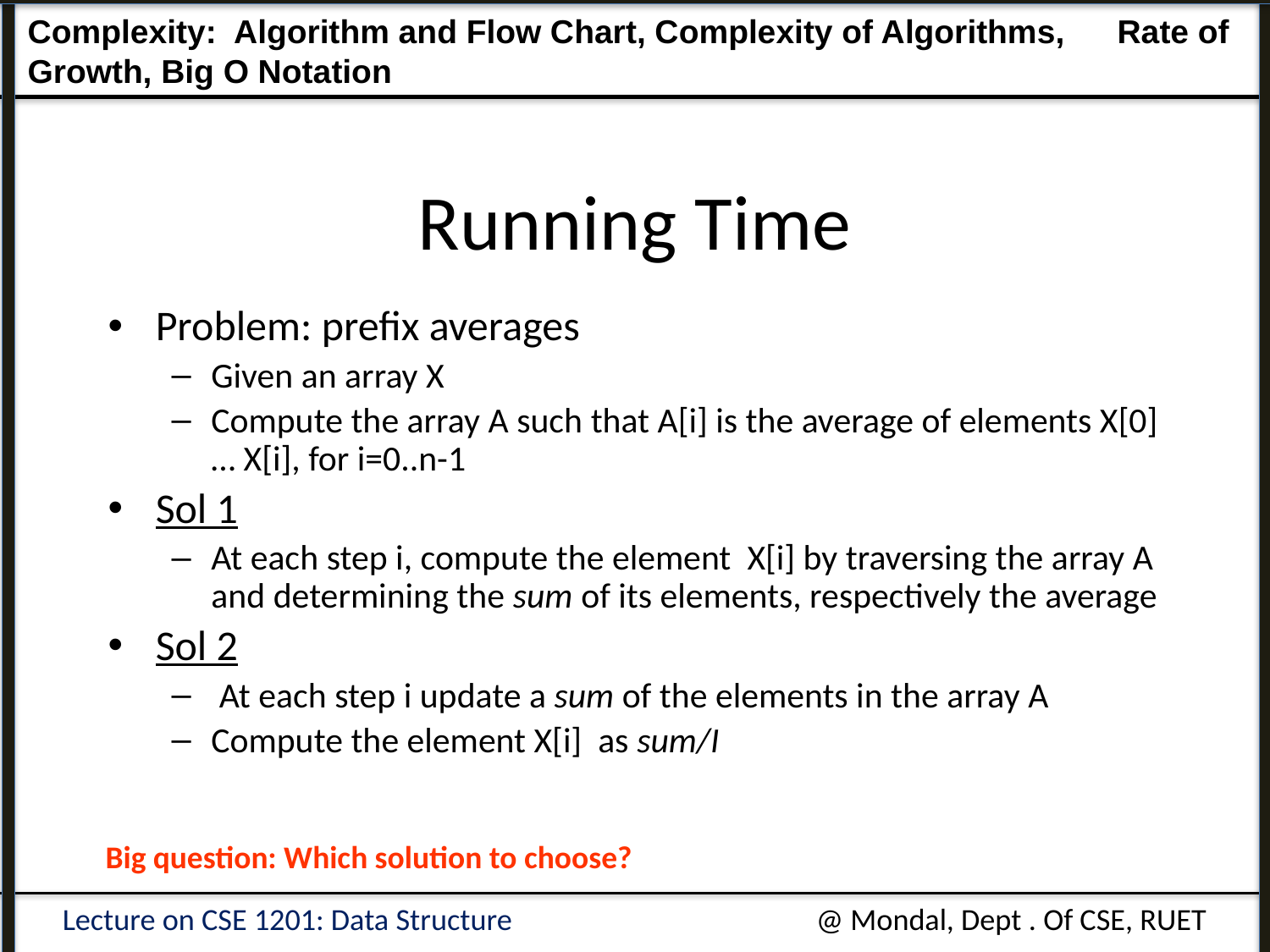

Complexity:  Algorithm and Flow Chart, Complexity of Algorithms,  				Rate of Growth, Big O Notation
# Running Time
Problem: prefix averages
Given an array X
Compute the array A such that A[i] is the average of elements X[0] … X[i], for i=0..n-1
Sol 1
At each step i, compute the element  X[i] by traversing the array A and determining the sum of its elements, respectively the average
Sol 2
 At each step i update a sum of the elements in the array A
Compute the element X[i]  as sum/I

Big question: Which solution to choose?
Lecture on CSE 1201: Data Structure
@ Mondal, Dept . Of CSE, RUET